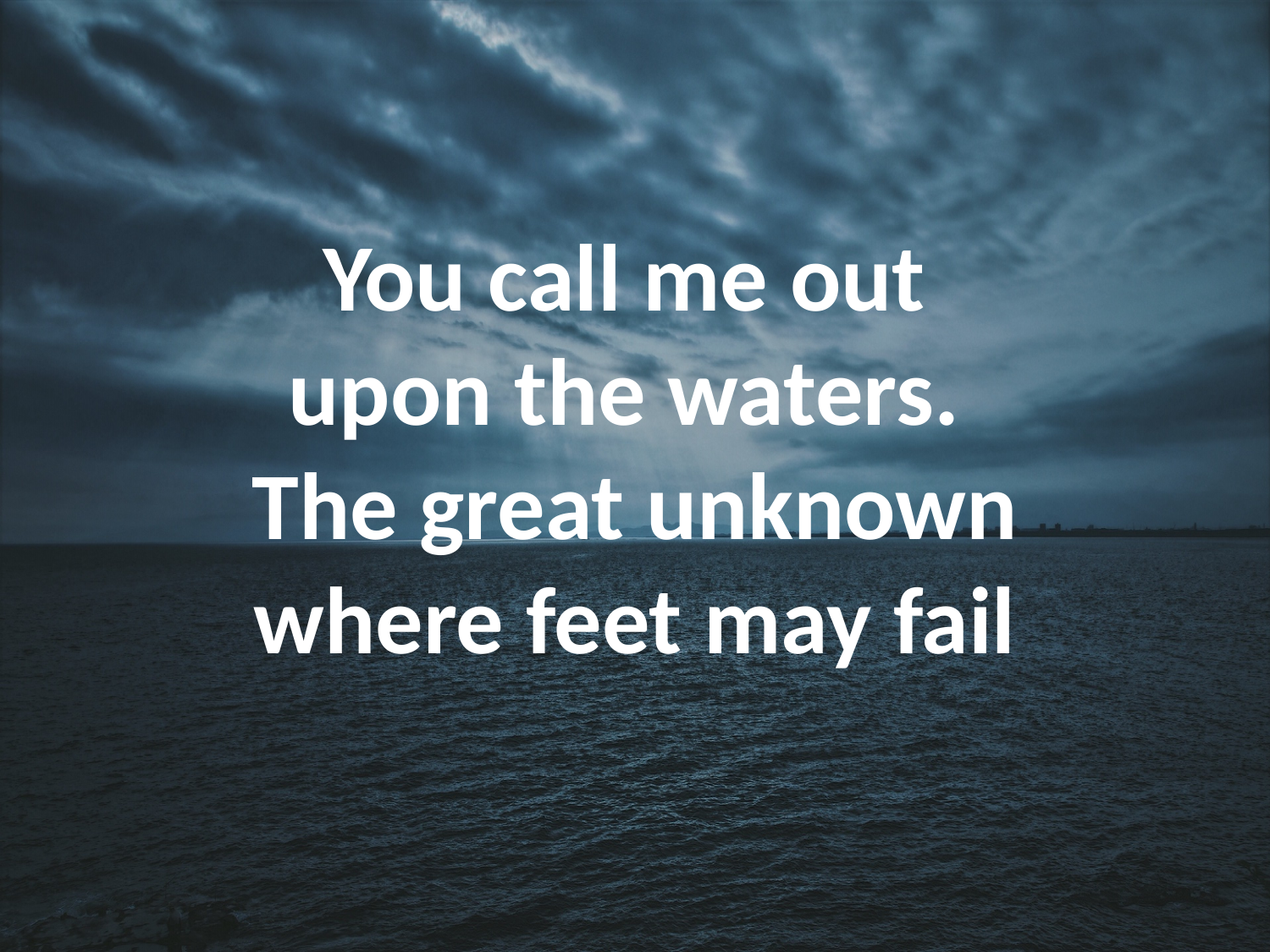

You call me out
upon the waters.
The great unknown where feet may fail